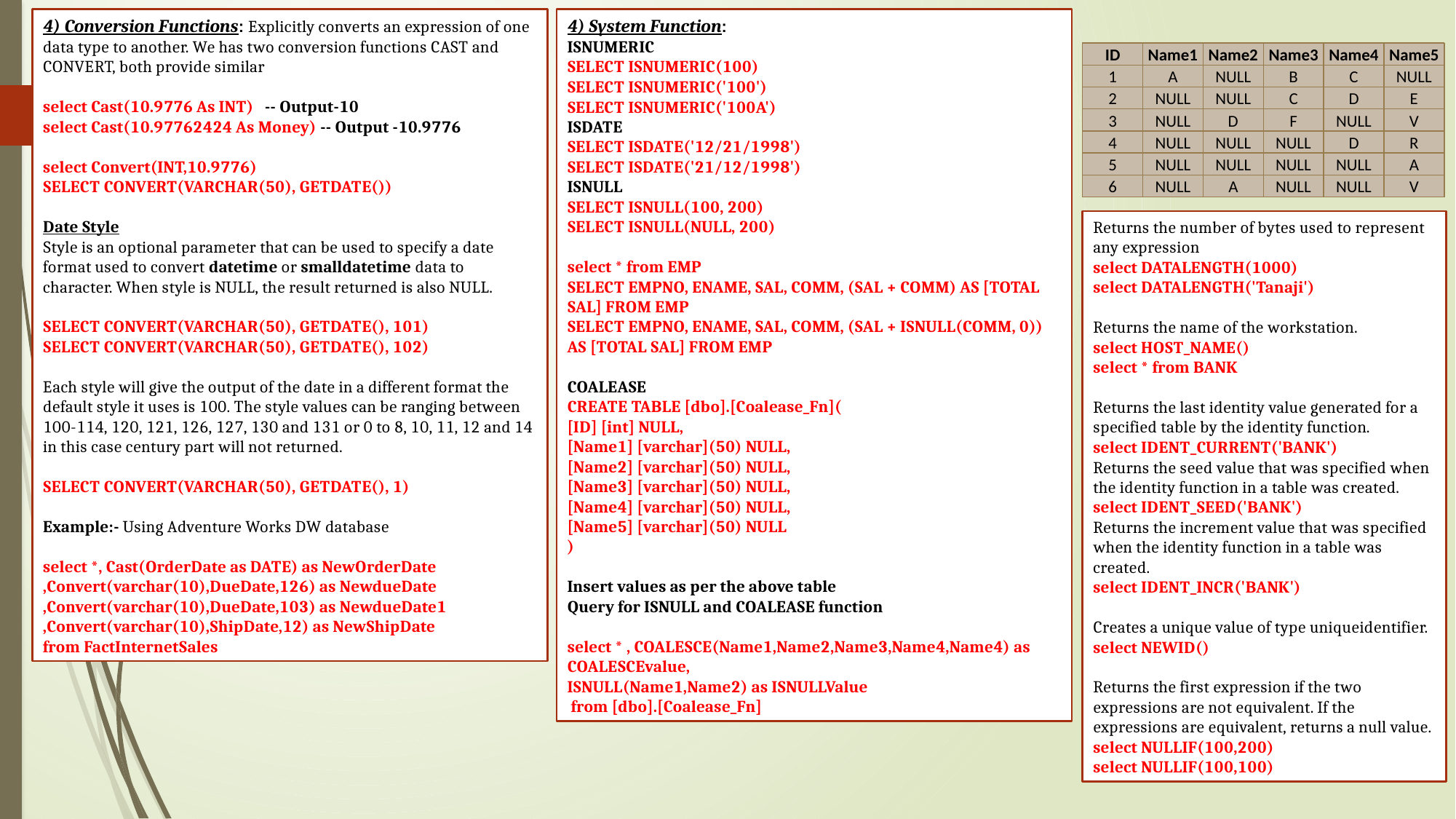

4) Conversion Functions: Explicitly converts an expression of one data type to another. We has two conversion functions CAST and CONVERT, both provide similar

select Cast(10.9776 As INT)   -- Output-10
select Cast(10.97762424 As Money) -- Output -10.9776

select Convert(INT,10.9776)
SELECT CONVERT(VARCHAR(50), GETDATE())

Date Style
Style is an optional parameter that can be used to specify a date format used to convert datetime or smalldatetime data to character. When style is NULL, the result returned is also NULL.

SELECT CONVERT(VARCHAR(50), GETDATE(), 101)
SELECT CONVERT(VARCHAR(50), GETDATE(), 102)

Each style will give the output of the date in a different format the default style it uses is 100. The style values can be ranging between 100-114, 120, 121, 126, 127, 130 and 131 or 0 to 8, 10, 11, 12 and 14 in this case century part will not returned.

SELECT CONVERT(VARCHAR(50), GETDATE(), 1)

Example:- Using Adventure Works DW database

select *, Cast(OrderDate as DATE) as NewOrderDate
,Convert(varchar(10),DueDate,126) as NewdueDate
,Convert(varchar(10),DueDate,103) as NewdueDate1
,Convert(varchar(10),ShipDate,12) as NewShipDate
from FactInternetSales
4) System Function:
ISNUMERIC
SELECT ISNUMERIC(100)
SELECT ISNUMERIC('100')
SELECT ISNUMERIC('100A')
ISDATE
SELECT ISDATE('12/21/1998')
SELECT ISDATE('21/12/1998')
ISNULL
SELECT ISNULL(100, 200)
SELECT ISNULL(NULL, 200)

select * from EMP
SELECT EMPNO, ENAME, SAL, COMM, (SAL + COMM) AS [TOTAL SAL] FROM EMP
SELECT EMPNO, ENAME, SAL, COMM, (SAL + ISNULL(COMM, 0)) AS [TOTAL SAL] FROM EMP

COALEASE
CREATE TABLE [dbo].[Coalease_Fn](
[ID] [int] NULL,
[Name1] [varchar](50) NULL,
[Name2] [varchar](50) NULL,
[Name3] [varchar](50) NULL,
[Name4] [varchar](50) NULL,
[Name5] [varchar](50) NULL
)

Insert values as per the above table
Query for ISNULL and COALEASE function

select * , COALESCE(Name1,Name2,Name3,Name4,Name4) as COALESCEvalue,
ISNULL(Name1,Name2) as ISNULLValue
 from [dbo].[Coalease_Fn]
| ID | Name1 | Name2 | Name3 | Name4 | Name5 |
| --- | --- | --- | --- | --- | --- |
| 1 | A | NULL | B | C | NULL |
| 2 | NULL | NULL | C | D | E |
| 3 | NULL | D | F | NULL | V |
| 4 | NULL | NULL | NULL | D | R |
| 5 | NULL | NULL | NULL | NULL | A |
| 6 | NULL | A | NULL | NULL | V |
Returns the number of bytes used to represent any expression
select DATALENGTH(1000)
select DATALENGTH('Tanaji')

Returns the name of the workstation.
select HOST_NAME()
select * from BANK

Returns the last identity value generated for a specified table by the identity function.
select IDENT_CURRENT('BANK')
Returns the seed value that was specified when the identity function in a table was created.
select IDENT_SEED('BANK')
Returns the increment value that was specified when the identity function in a table was created.
select IDENT_INCR('BANK')

Creates a unique value of type uniqueidentifier.
select NEWID()

Returns the first expression if the two expressions are not equivalent. If the expressions are equivalent, returns a null value.
select NULLIF(100,200)
select NULLIF(100,100)